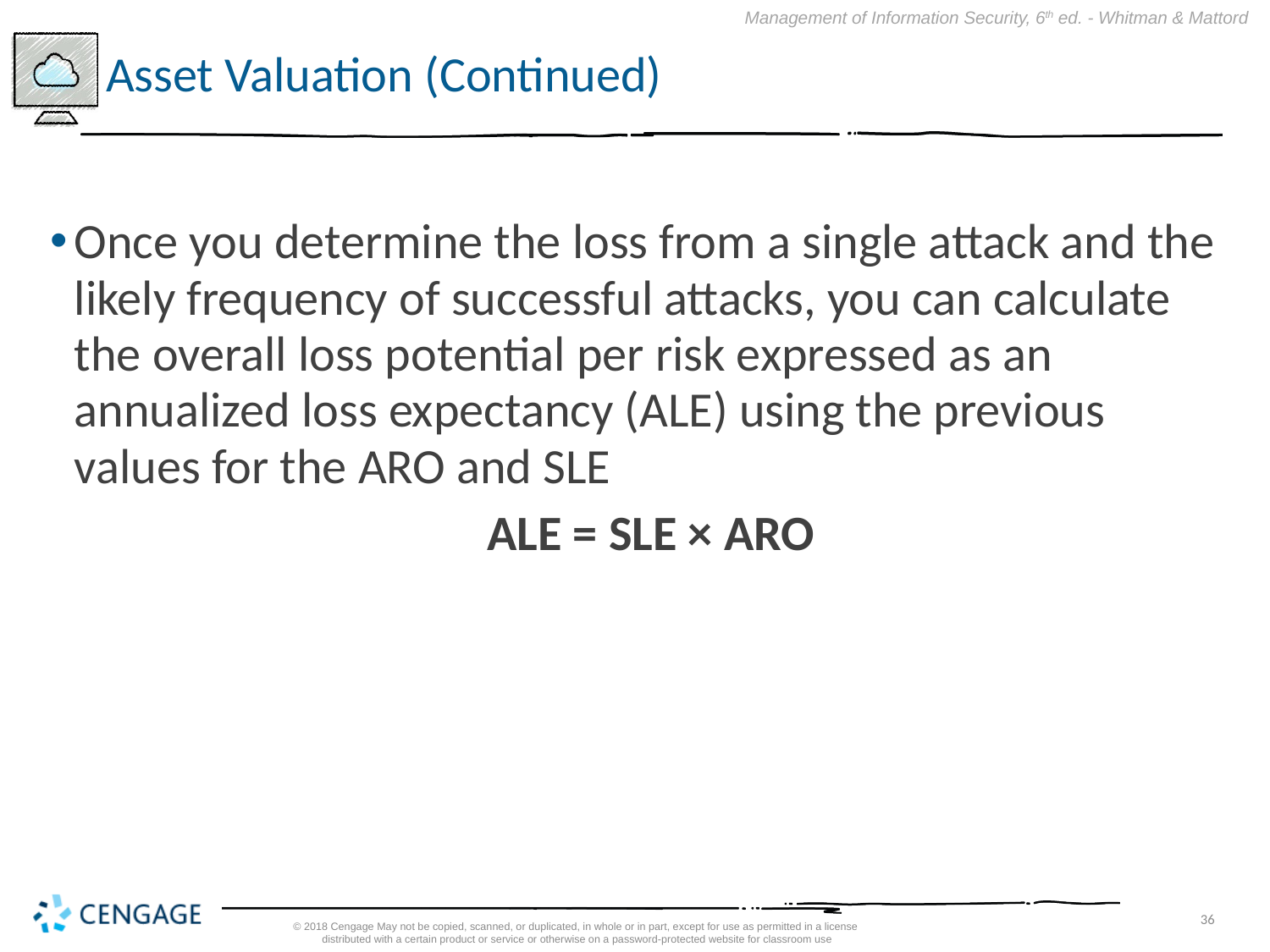

# Asset Valuation (Continued)
Once you determine the loss from a single attack and the likely frequency of successful attacks, you can calculate the overall loss potential per risk expressed as an annualized loss expectancy (ALE) using the previous values for the ARO and SLE
ALE = SLE × ARO